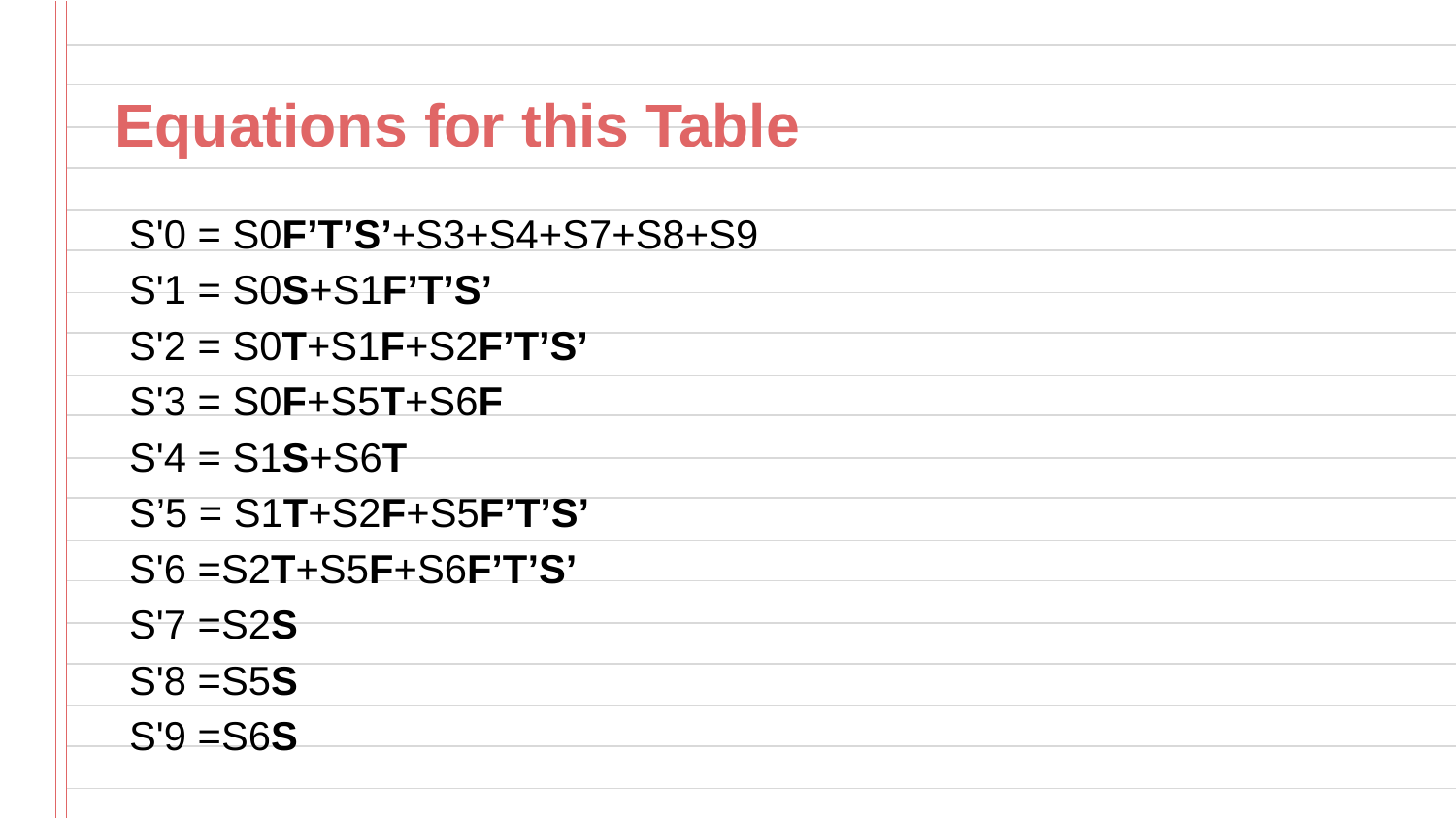

# Equations for this Table
S'0 = S0F’T’S’+S3+S4+S7+S8+S9
S'1 = S0S+S1F’T’S’
S'2 = S0T+S1F+S2F’T’S’
S'3 = S0F+S5T+S6F
S'4 = S1S+S6T
S’5 = S1T+S2F+S5F’T’S’
S'6 =S2T+S5F+S6F’T’S’
S'7 =S2S
S'8 =S5S
S'9 =S6S